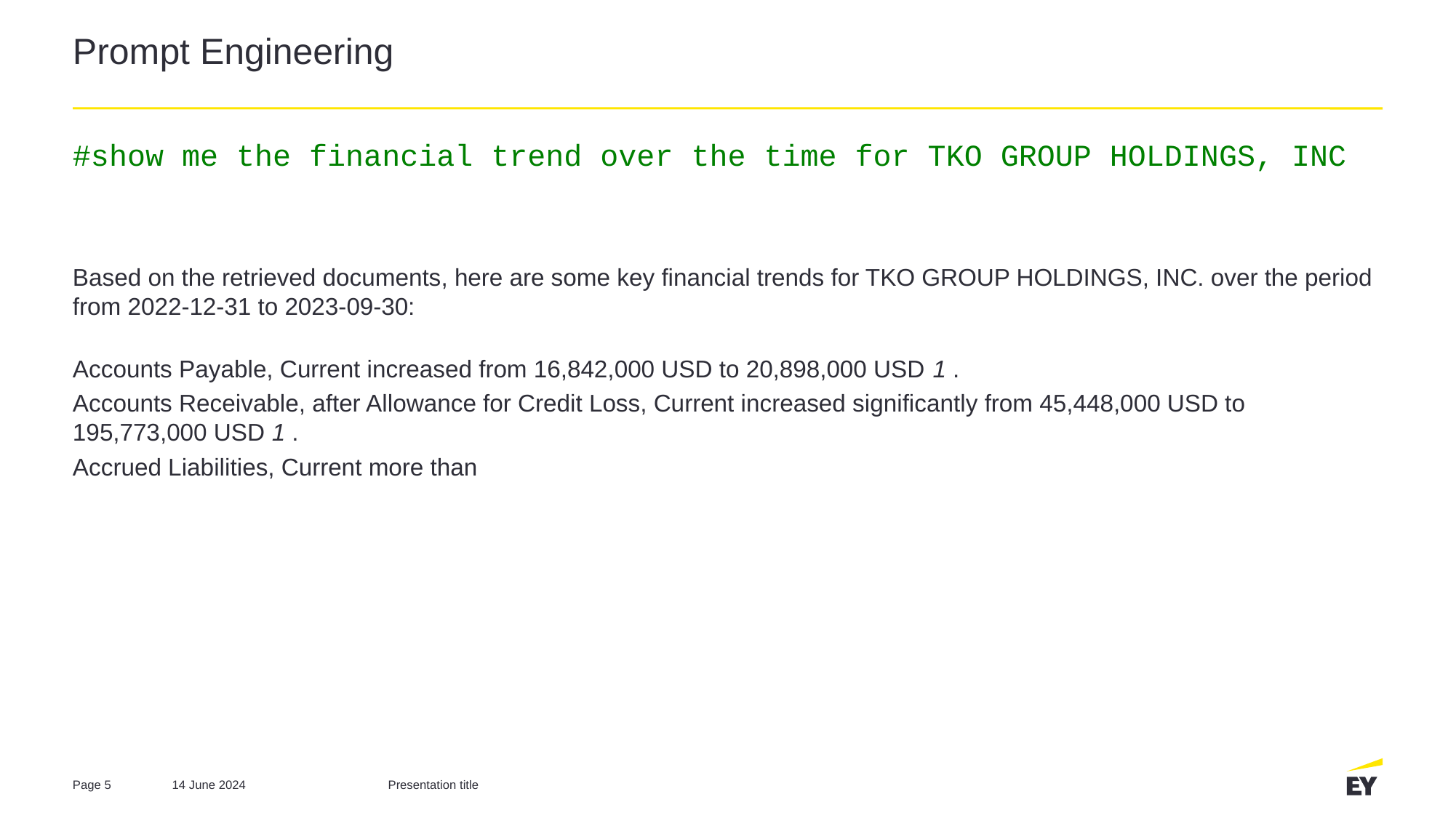

# Prompt Engineering
#show me the financial trend over the time for TKO GROUP HOLDINGS, INC

Based on the retrieved documents, here are some key financial trends for TKO GROUP HOLDINGS, INC. over the period from 2022-12-31 to 2023-09-30:
Accounts Payable, Current increased from 16,842,000 USD to 20,898,000 USD 1 .
Accounts Receivable, after Allowance for Credit Loss, Current increased significantly from 45,448,000 USD to 195,773,000 USD 1 .
Accrued Liabilities, Current more than